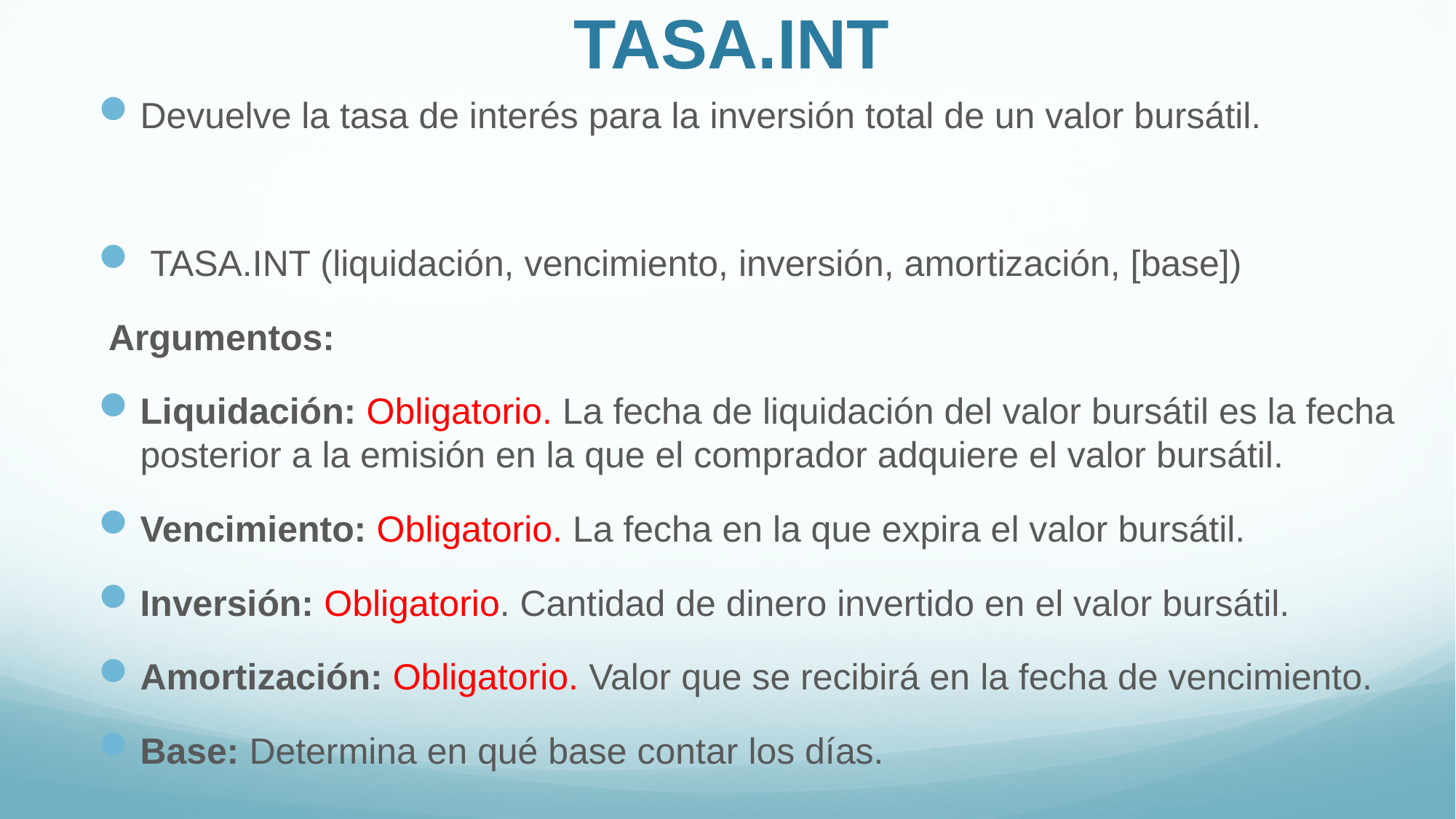

# TASA.INT
Devuelve la tasa de interés para la inversión total de un valor bursátil.

 TASA.INT (liquidación, vencimiento, inversión, amortización, [base])
 Argumentos:
Liquidación: Obligatorio. La fecha de liquidación del valor bursátil es la fecha posterior a la emisión en la que el comprador adquiere el valor bursátil.
Vencimiento: Obligatorio. La fecha en la que expira el valor bursátil.
Inversión: Obligatorio. Cantidad de dinero invertido en el valor bursátil.
Amortización: Obligatorio. Valor que se recibirá en la fecha de vencimiento.
Base: Determina en qué base contar los días.